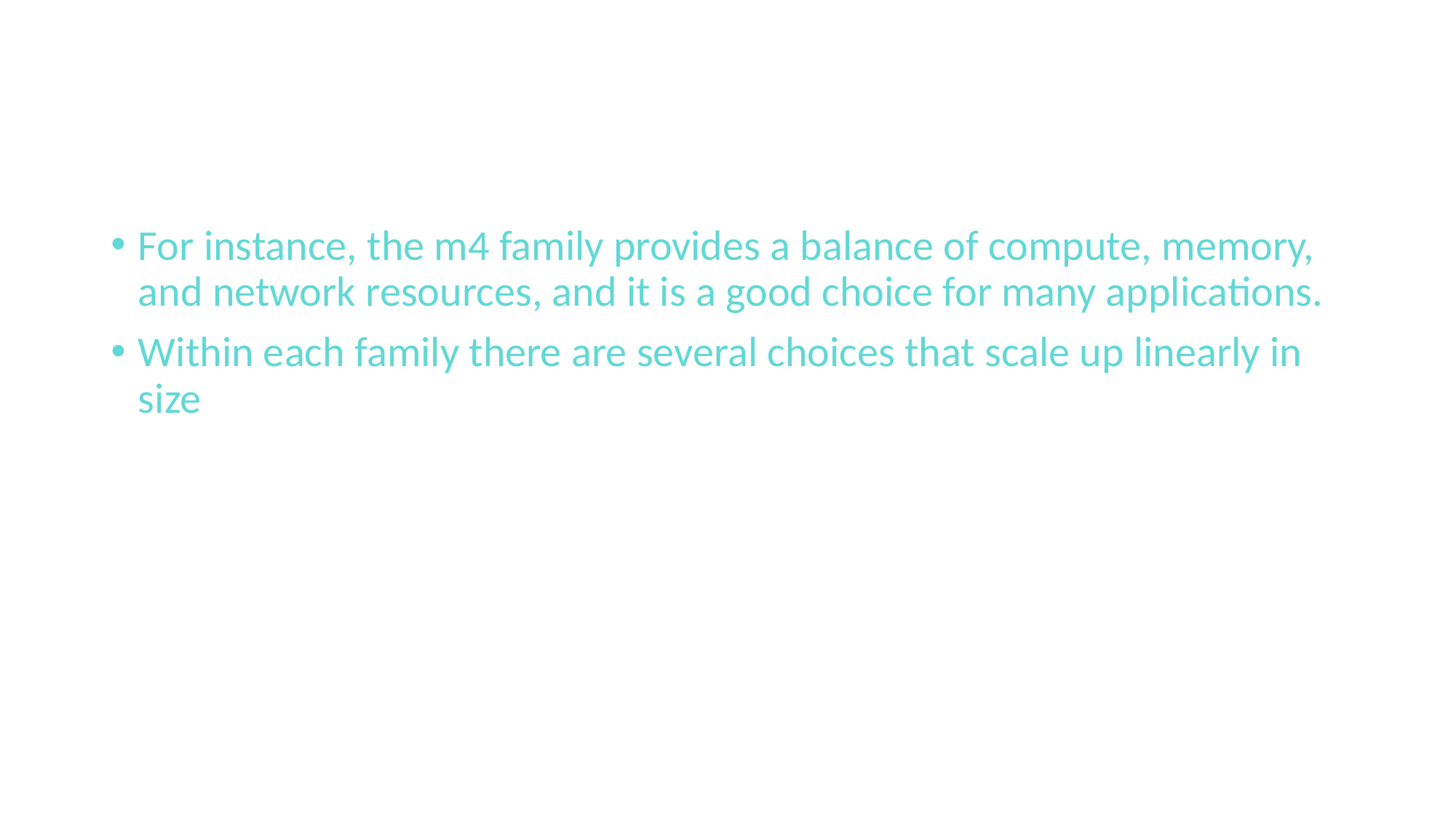

#
For instance, the m4 family provides a balance of compute, memory, and network resources, and it is a good choice for many applications.
Within each family there are several choices that scale up linearly in size